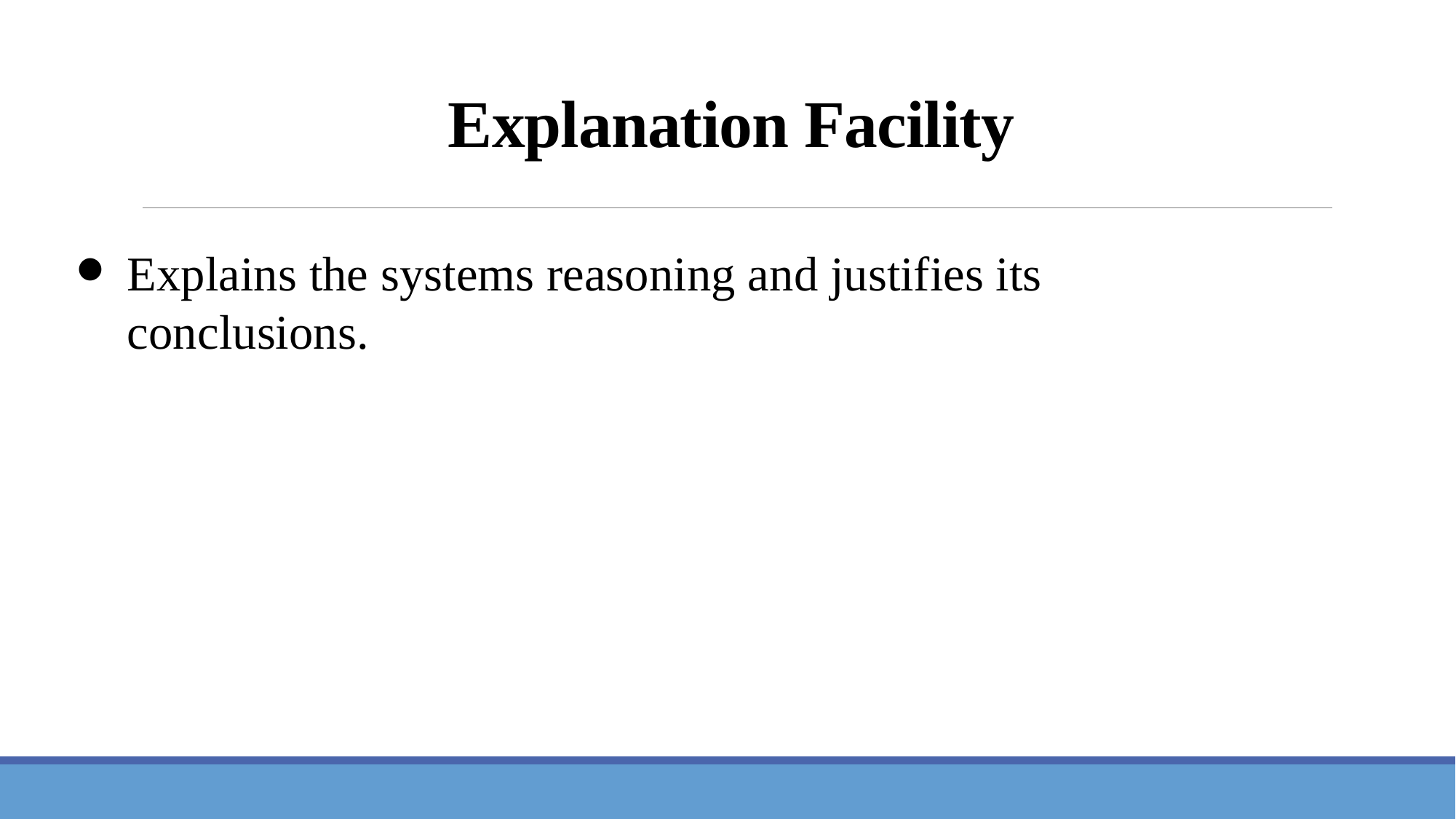

# Explanation Facility
Explains the systems reasoning and justifies its conclusions.